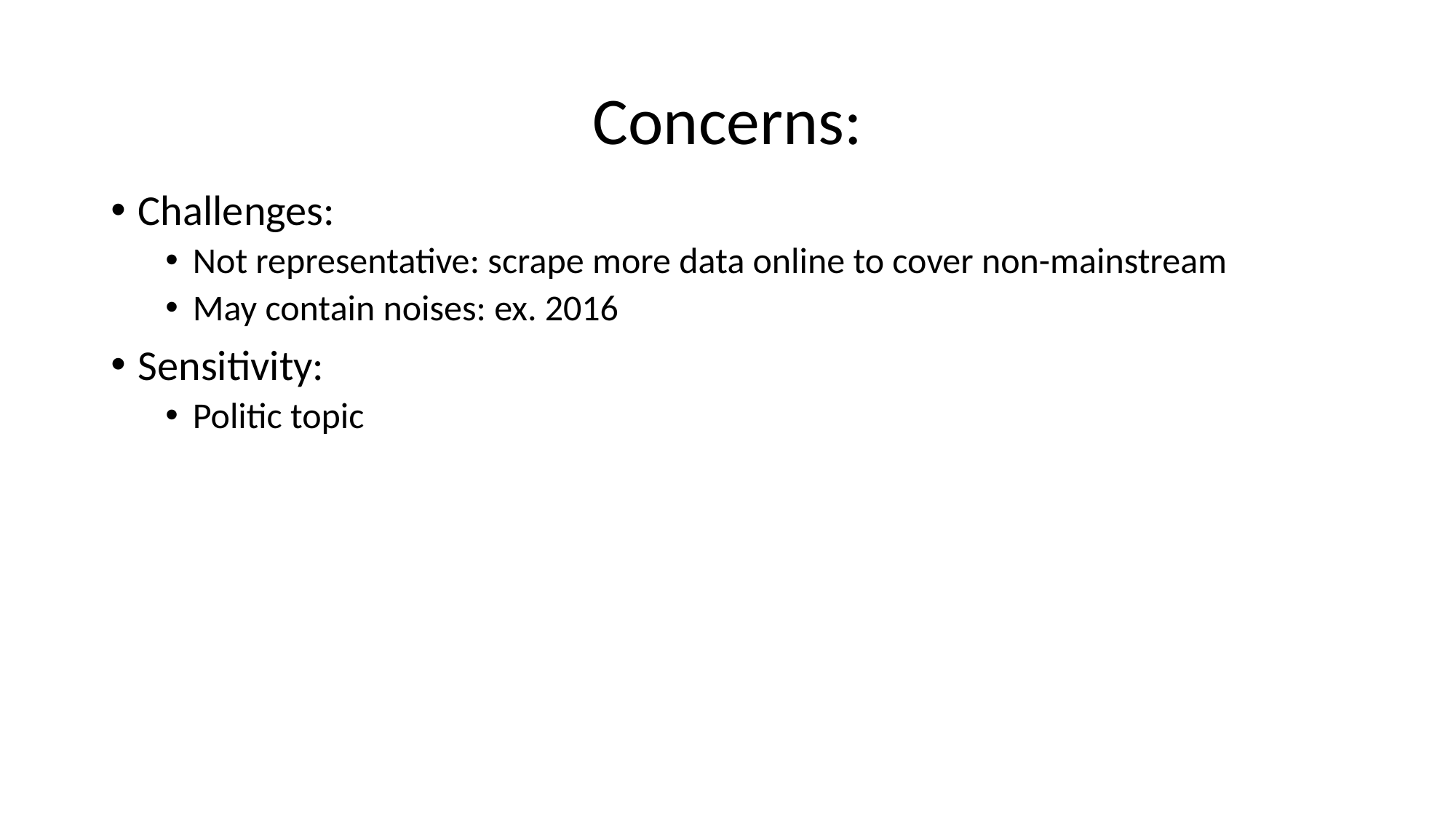

# Concerns:
Challenges:
Not representative: scrape more data online to cover non-mainstream
May contain noises: ex. 2016
Sensitivity:
Politic topic